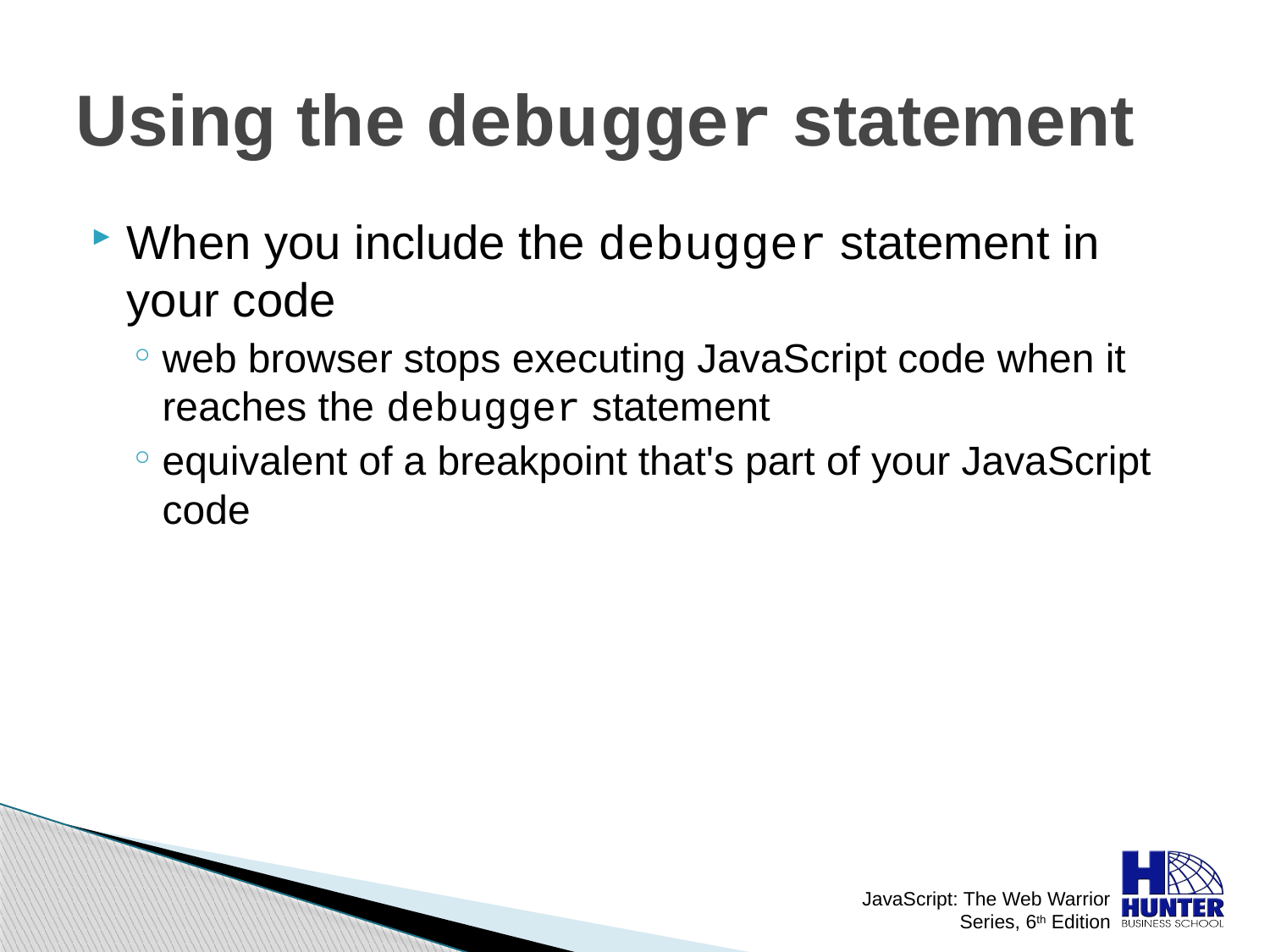

# Using the debugger statement
When you include the debugger statement in your code
web browser stops executing JavaScript code when it reaches the debugger statement
equivalent of a breakpoint that's part of your JavaScript code